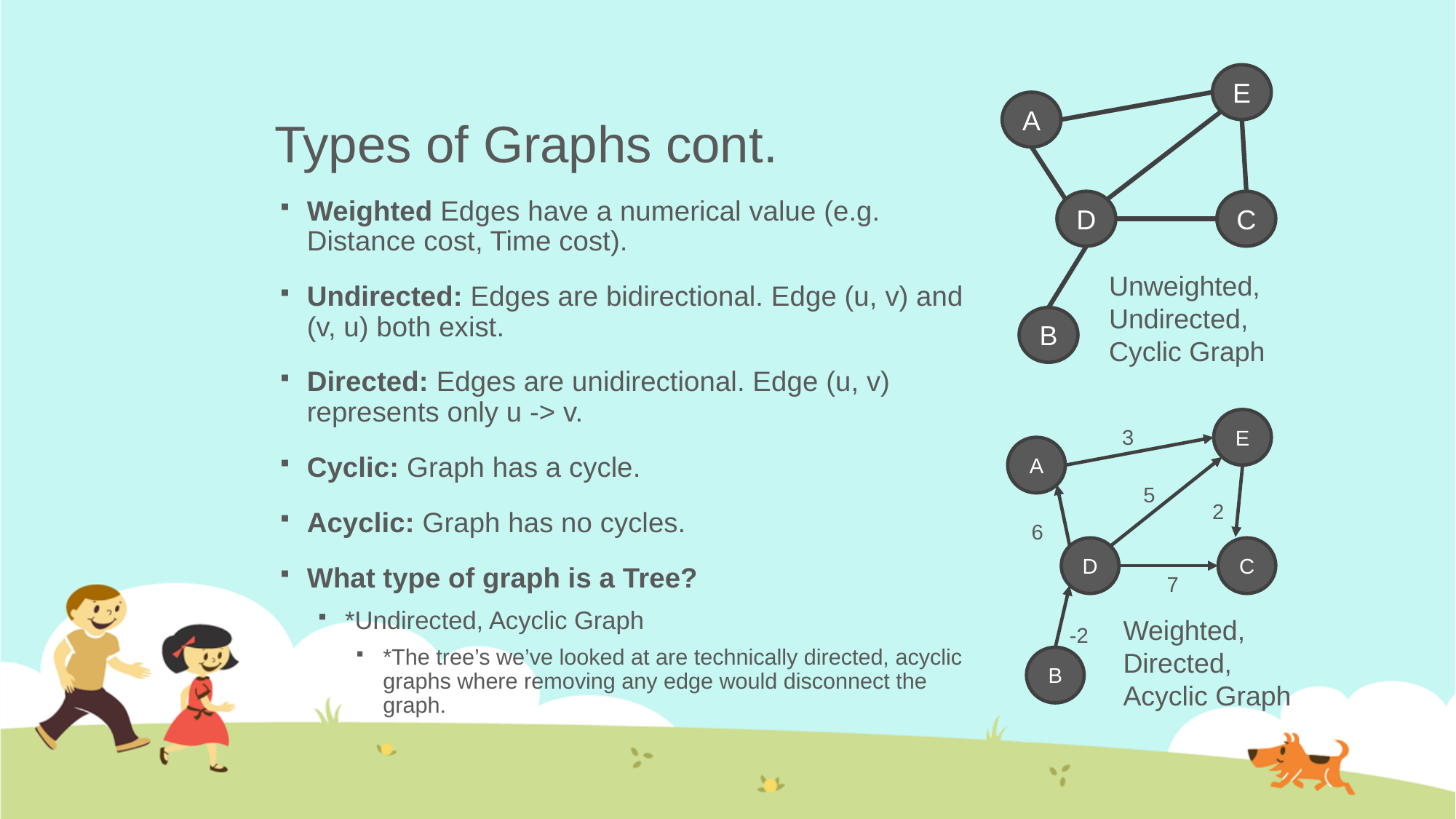

# Types of Graphs cont.
E
A
D
C
B
Weighted Edges have a numerical value (e.g. Distance cost, Time cost).
Undirected: Edges are bidirectional. Edge (u, v) and (v, u) both exist.
Directed: Edges are unidirectional. Edge (u, v) represents only u -> v.
Cyclic: Graph has a cycle.
Acyclic: Graph has no cycles.
What type of graph is a Tree?
*Undirected, Acyclic Graph
*The tree’s we’ve looked at are technically directed, acyclic graphs where removing any edge would disconnect the graph.
Unweighted, Undirected, Cyclic Graph
E
3
A
5
2
6
D
C
7
Weighted, Directed, Acyclic Graph
-2
B